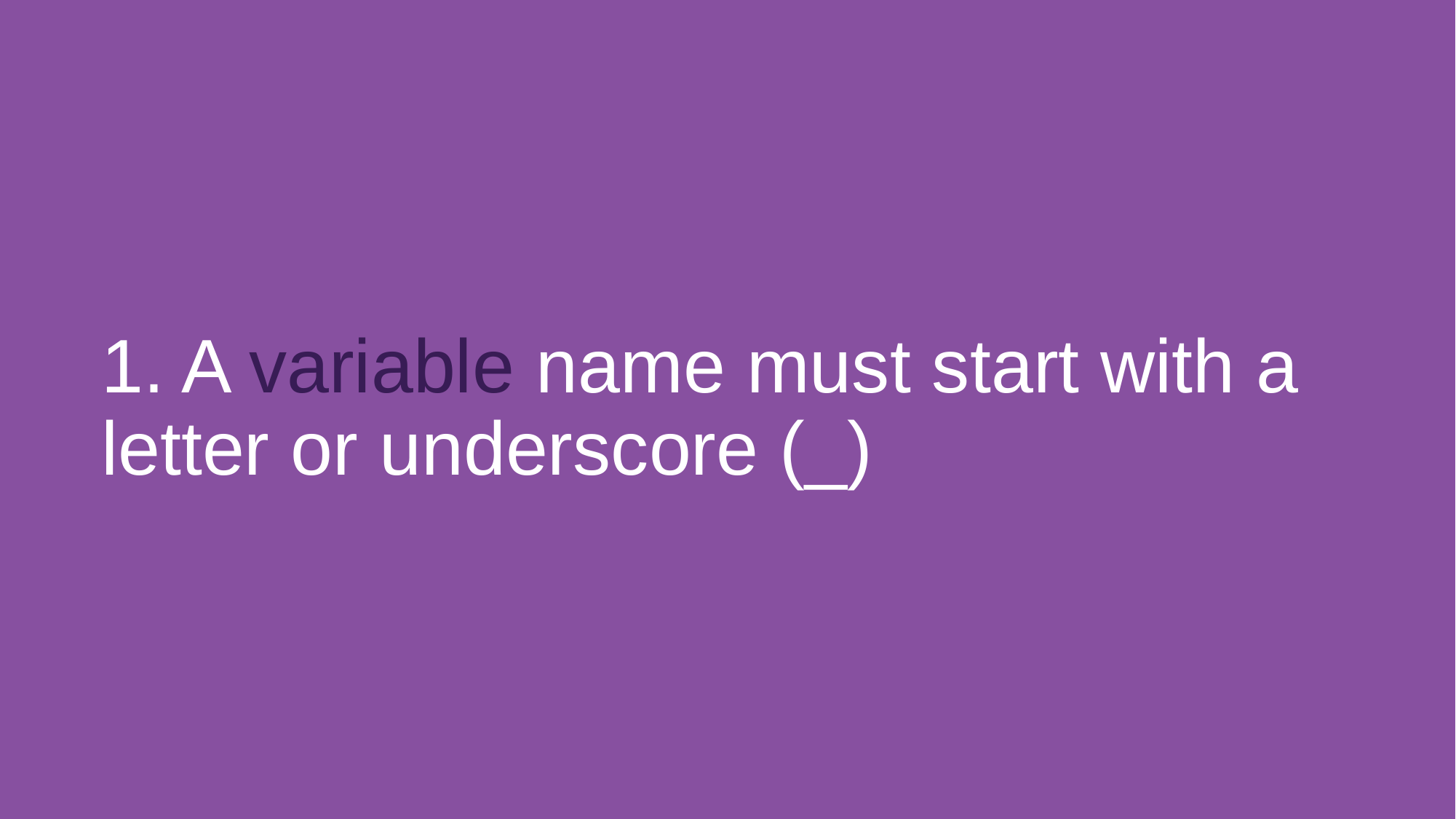

1. A variable name must start with a letter or underscore (_)